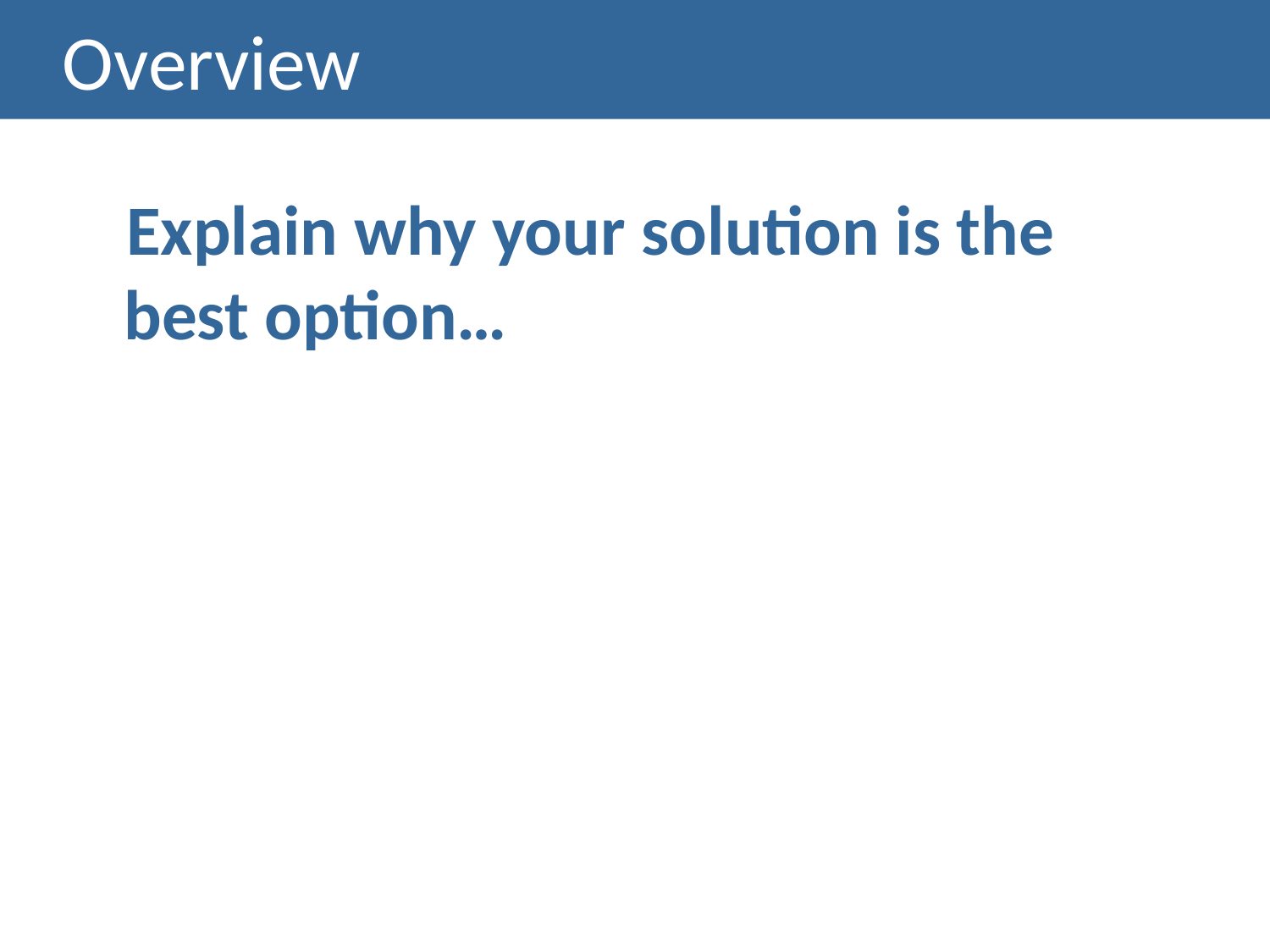

# Overview
Explain why your solution is the best option…